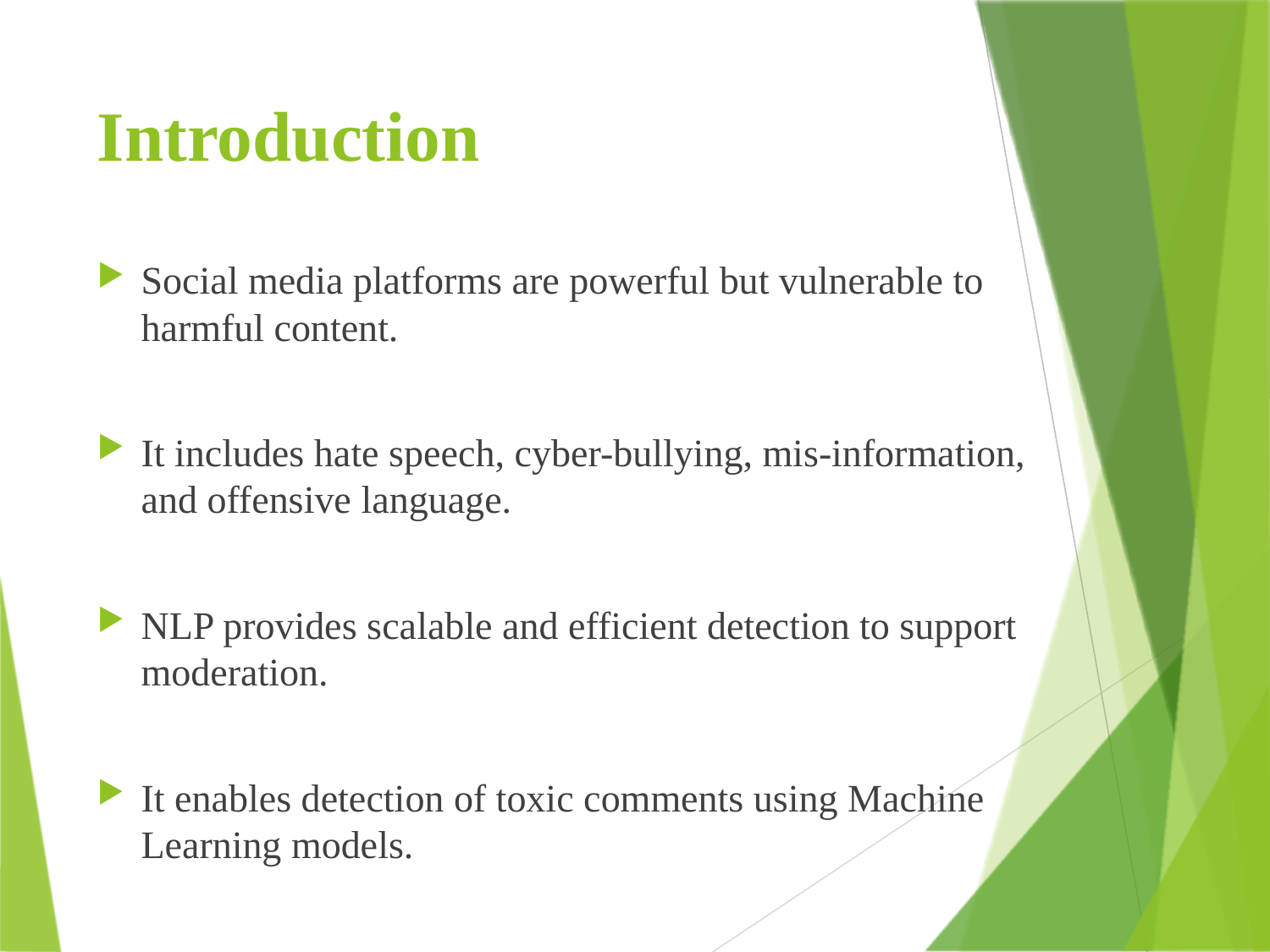

# Introduction
Social media platforms are powerful but vulnerable to harmful content.

It includes hate speech, cyber-bullying, mis-information, and offensive language.

NLP provides scalable and efficient detection to support moderation.

It enables detection of toxic comments using Machine  Learning models.